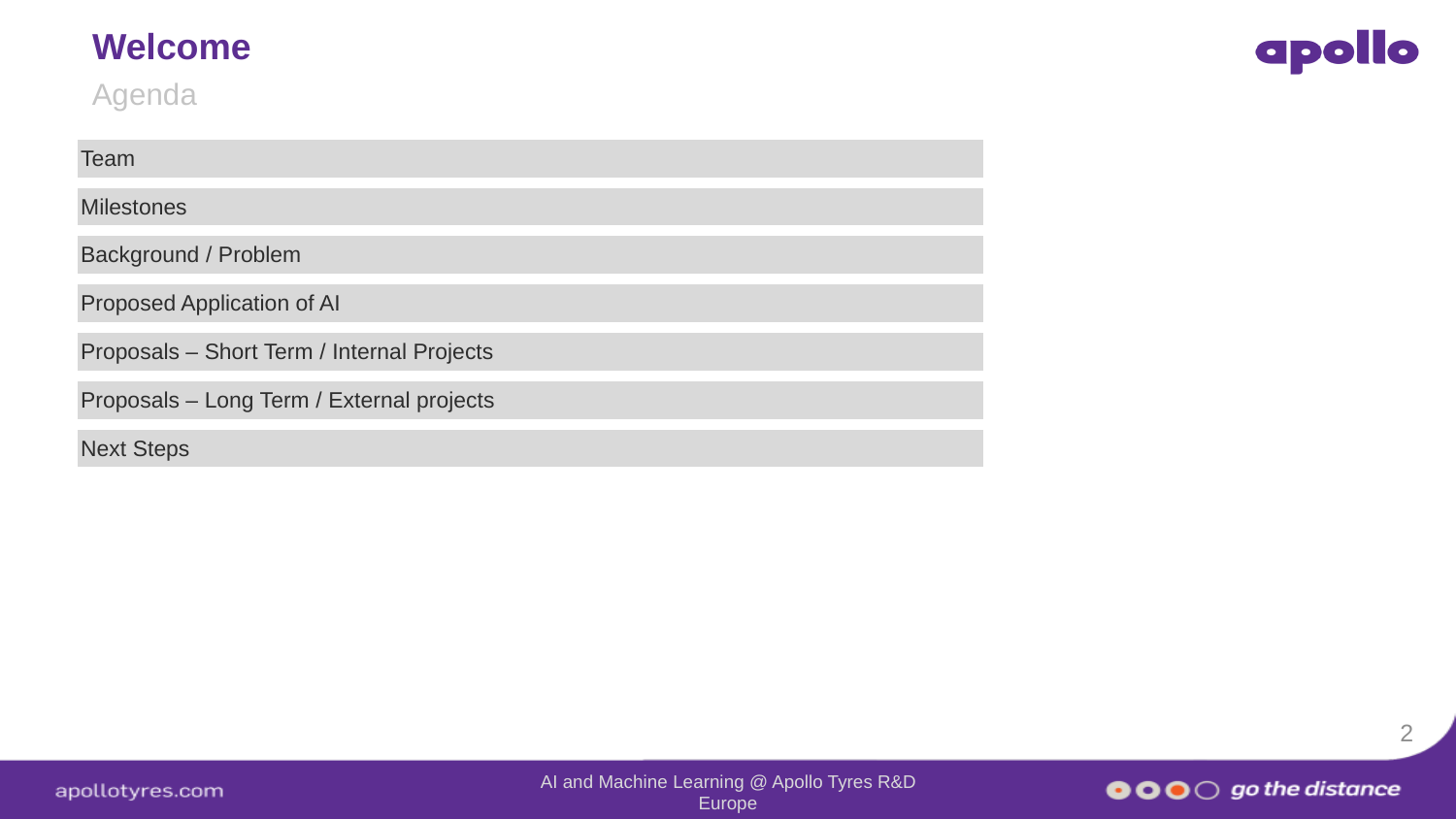

# Welcome
Agenda
| Team |
| --- |
| Milestones |
| Background / Problem |
| Proposed Application of AI |
| Proposals – Short Term / Internal Projects |
| Proposals – Long Term / External projects |
| Next Steps |
2
AI and Machine Learning @ Apollo Tyres R&D Europe